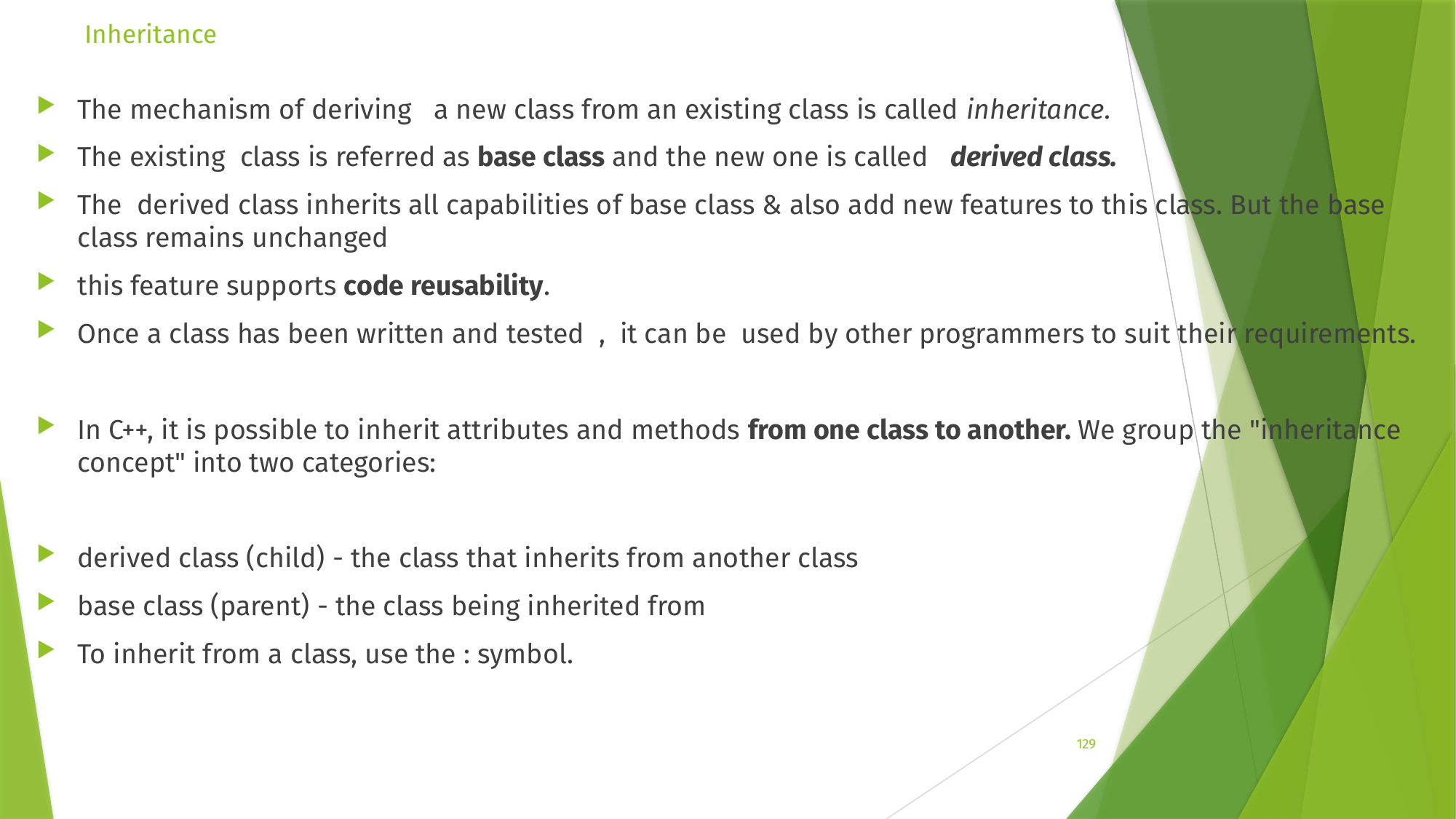

# Inheritance
The mechanism of deriving   a new class from an existing class is called inheritance.
The existing  class is referred as base class and the new one is called   derived class.
The  derived class inherits all capabilities of base class & also add new features to this class. But the base class remains unchanged
this feature supports code reusability.
Once a class has been written and tested  ,  it can be  used by other programmers to suit their requirements.

In C++, it is possible to inherit attributes and methods from one class to another. We group the "inheritance concept" into two categories:

derived class (child) - the class that inherits from another class
base class (parent) - the class being inherited from
To inherit from a class, use the : symbol.
129